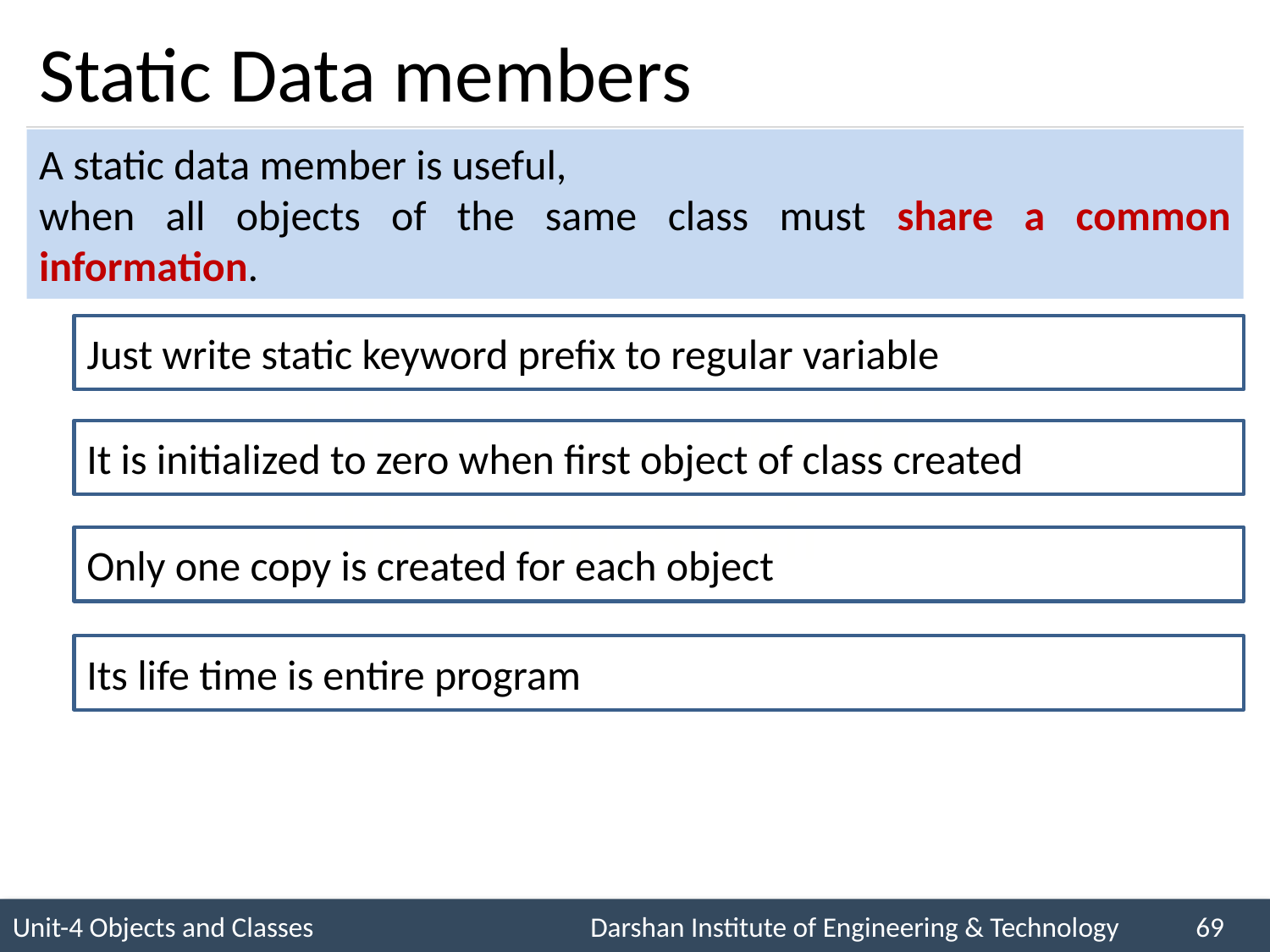

# Static Data members
A static data member is useful,
when all objects of the same class must share a common information.
Just write static keyword prefix to regular variable
It is initialized to zero when first object of class created
Only one copy is created for each object
Its life time is entire program